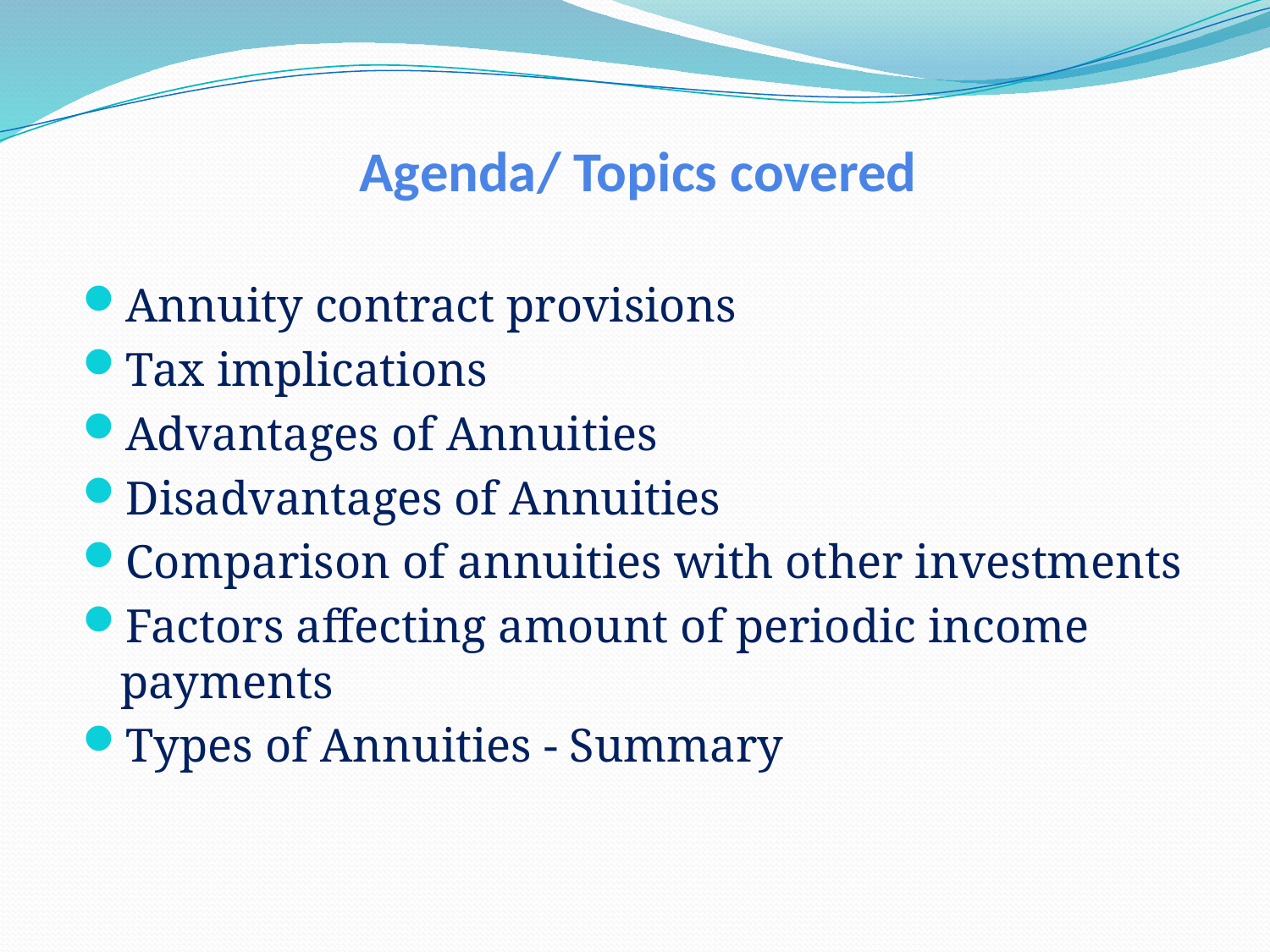

Agenda/ Topics covered

Annuity contract provisions
Tax implications
Advantages of Annuities
Disadvantages of Annuities
Comparison of annuities with other investments
Factors affecting amount of periodic income payments
Types of Annuities - Summary